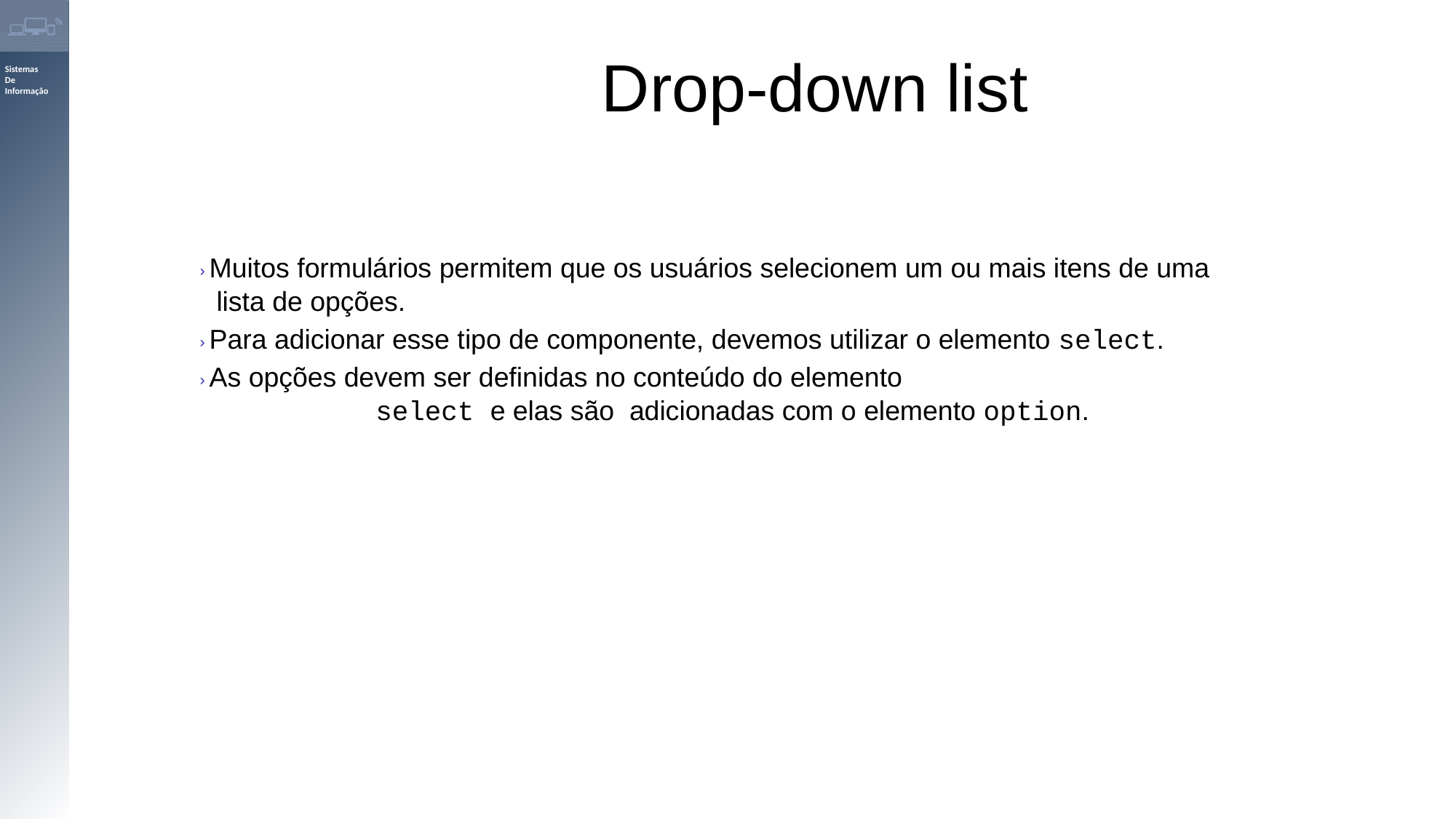

# Drop-down list
› Muitos formulários permitem que os usuários selecionem um ou mais itens de uma lista de opções.
› Para adicionar esse tipo de componente, devemos utilizar o elemento select.
› As opções devem ser definidas no conteúdo do elemento
select e elas são  adicionadas com o elemento option.